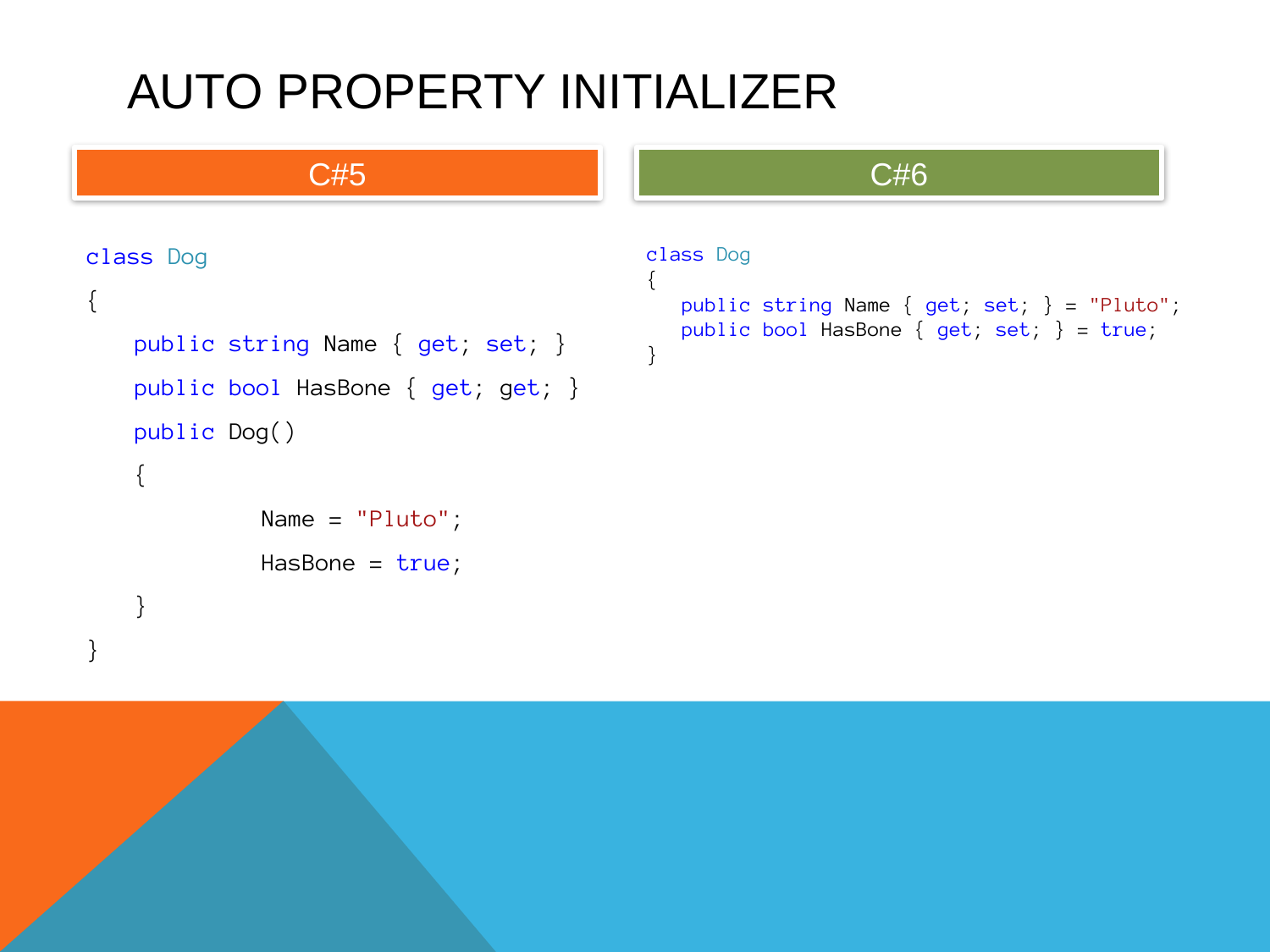

# Auto property initializer
C#5
C#6
class Dog
{
	public string Name { get; set; }
	public bool HasBone { get; get; }
	public Dog()
	{
		Name = "Pluto";
		HasBone = true;
	}
}
class Dog
{
   public string Name { get; set; } = "Pluto";
   public bool HasBone { get; set; } = true;
}